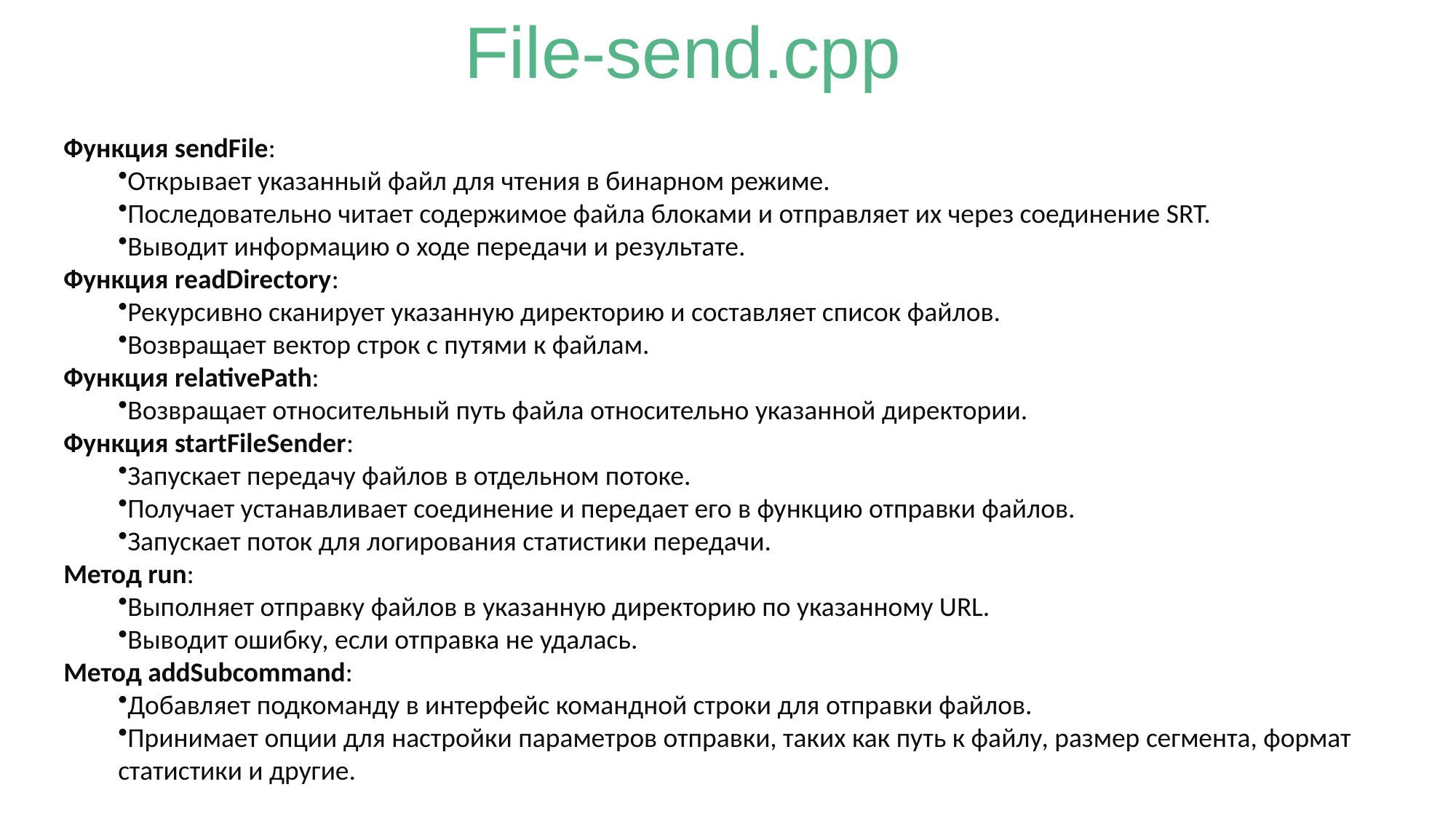

File-send.cpp
Функция sendFile:
Открывает указанный файл для чтения в бинарном режиме.
Последовательно читает содержимое файла блоками и отправляет их через соединение SRT.
Выводит информацию о ходе передачи и результате.
Функция readDirectory:
Рекурсивно сканирует указанную директорию и составляет список файлов.
Возвращает вектор строк с путями к файлам.
Функция relativePath:
Возвращает относительный путь файла относительно указанной директории.
Функция startFileSender:
Запускает передачу файлов в отдельном потоке.
Получает устанавливает соединение и передает его в функцию отправки файлов.
Запускает поток для логирования статистики передачи.
Метод run:
Выполняет отправку файлов в указанную директорию по указанному URL.
Выводит ошибку, если отправка не удалась.
Метод addSubcommand:
Добавляет подкоманду в интерфейс командной строки для отправки файлов.
Принимает опции для настройки параметров отправки, таких как путь к файлу, размер сегмента, формат статистики и другие.